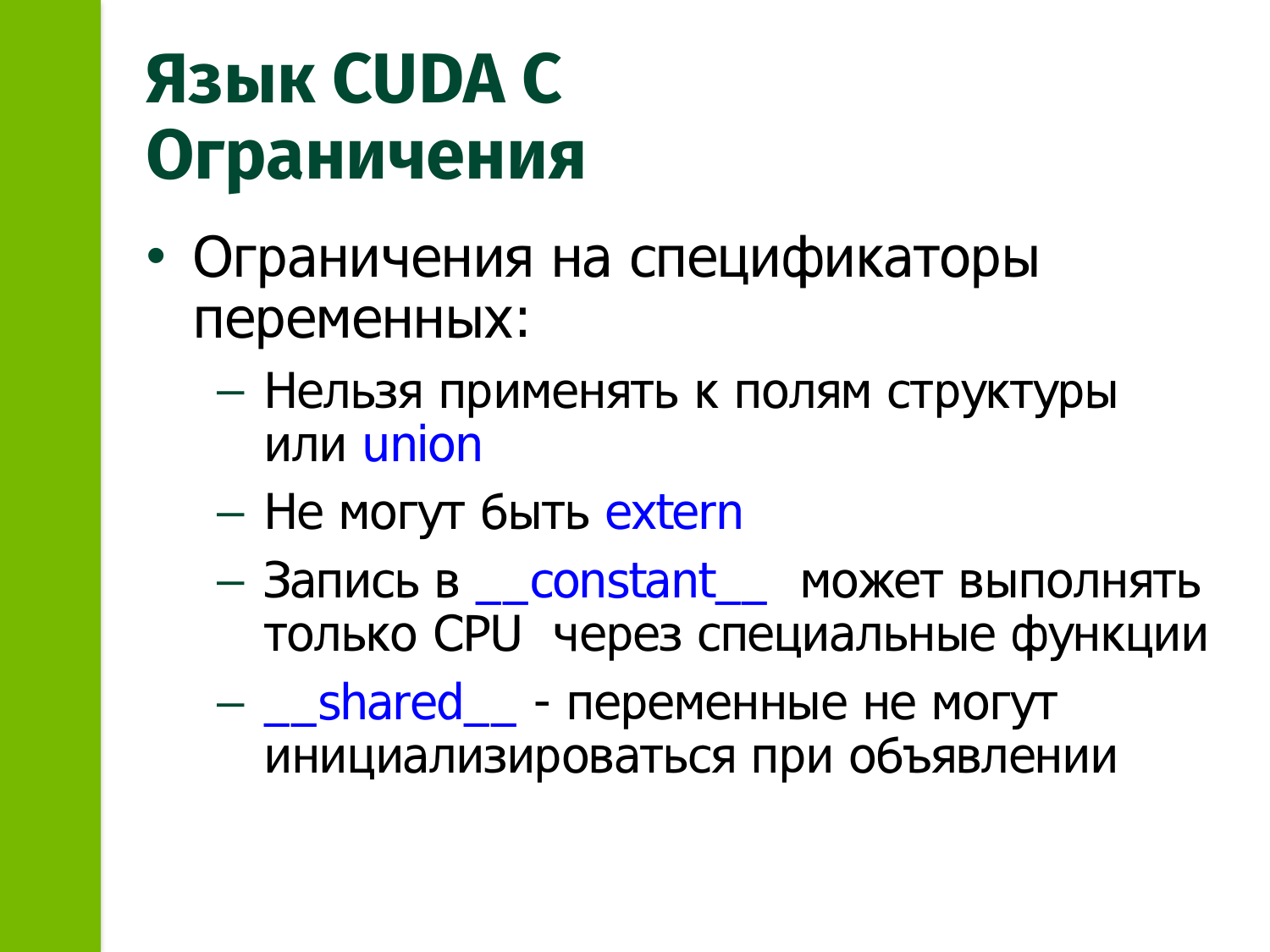

# Язык CUDA С Ограничения
Ограничения на спецификаторы переменных:
Нельзя применять к полям структуры или union
Не могут быть extern
Запись в __constant__  может выполнять только CPU  через специальные функции
__shared__ - переменные не могут инициализироваться при объявлении